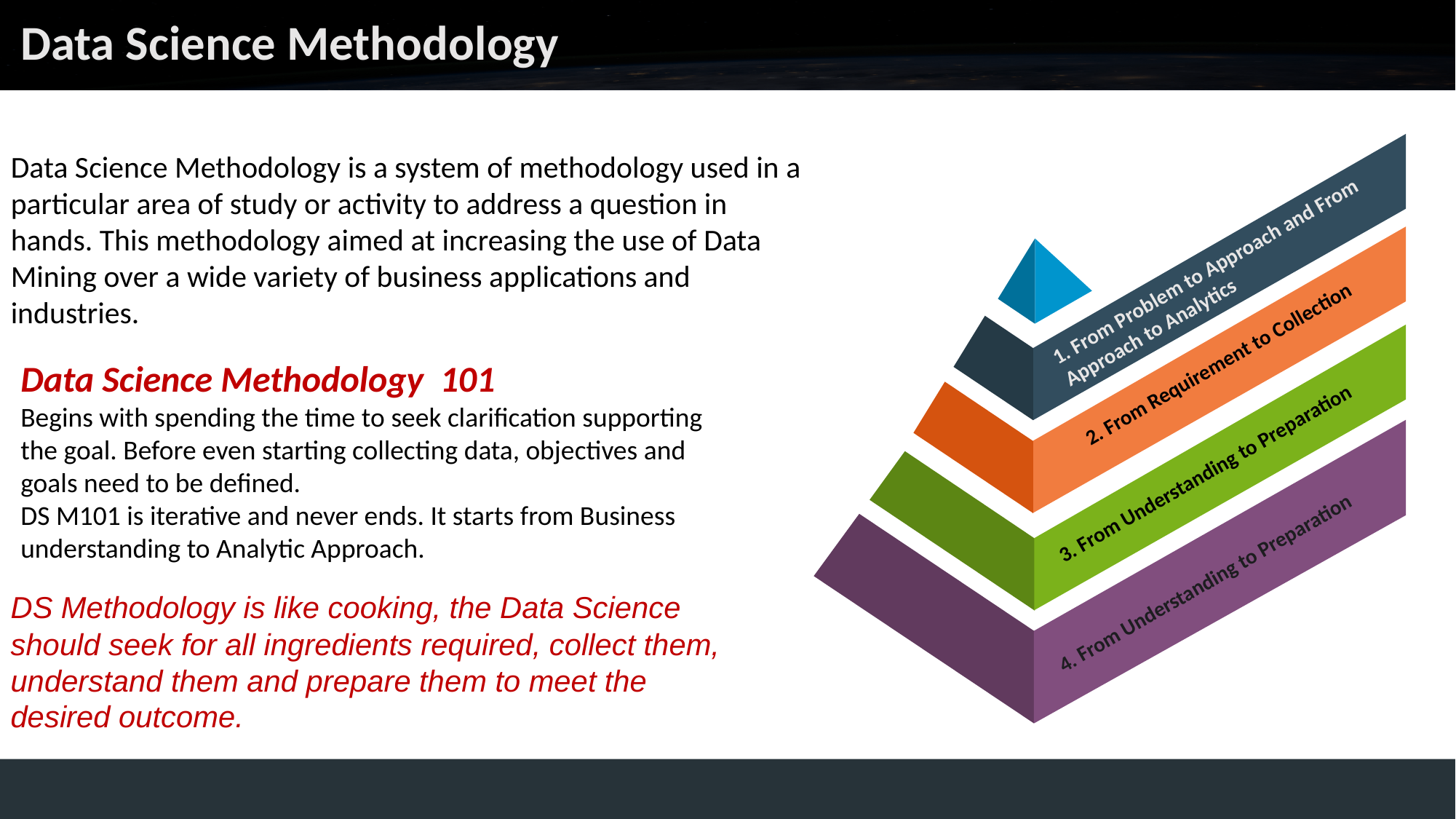

Data Science Methodology

1. From Problem to Approach and From Approach to Analytics

2. From Requirement to Collection

3. From Understanding to Preparation

4. From Understanding to Preparation
Data Science Methodology is a system of methodology used in a particular area of study or activity to address a question in hands. This methodology aimed at increasing the use of Data Mining over a wide variety of business applications and industries.
Data Science Methodology  101
Begins with spending the time to seek clarification supporting the goal. Before even starting collecting data, objectives and goals need to be defined.
DS M101 is iterative and never ends. It starts from Business understanding to Analytic Approach.
DS Methodology is like cooking, the Data Science should seek for all ingredients required, collect them, understand them and prepare them to meet the desired outcome.